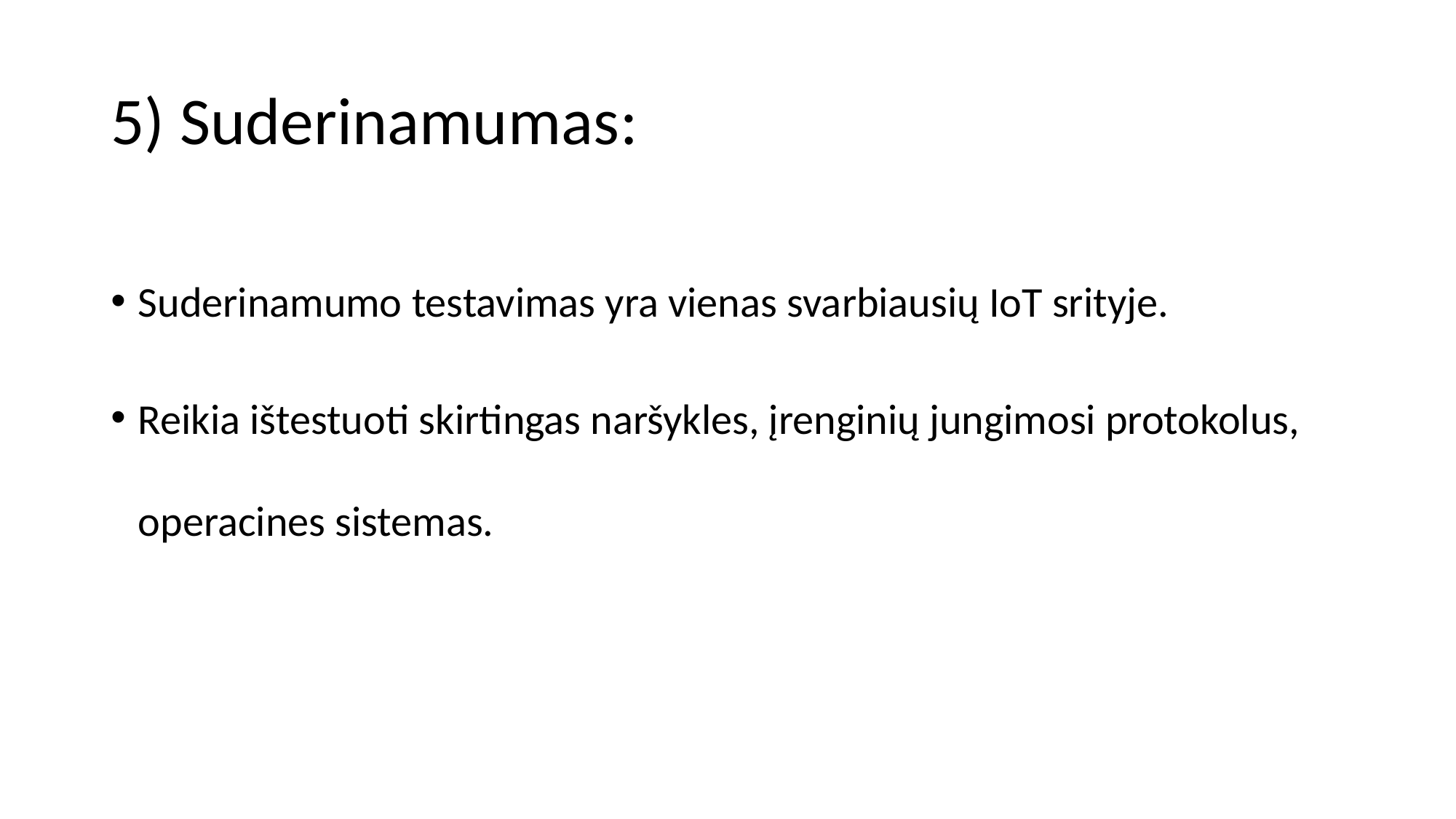

# 5) Suderinamumas:
Suderinamumo testavimas yra vienas svarbiausių IoT srityje.
Reikia ištestuoti skirtingas naršykles, įrenginių jungimosi protokolus, operacines sistemas.